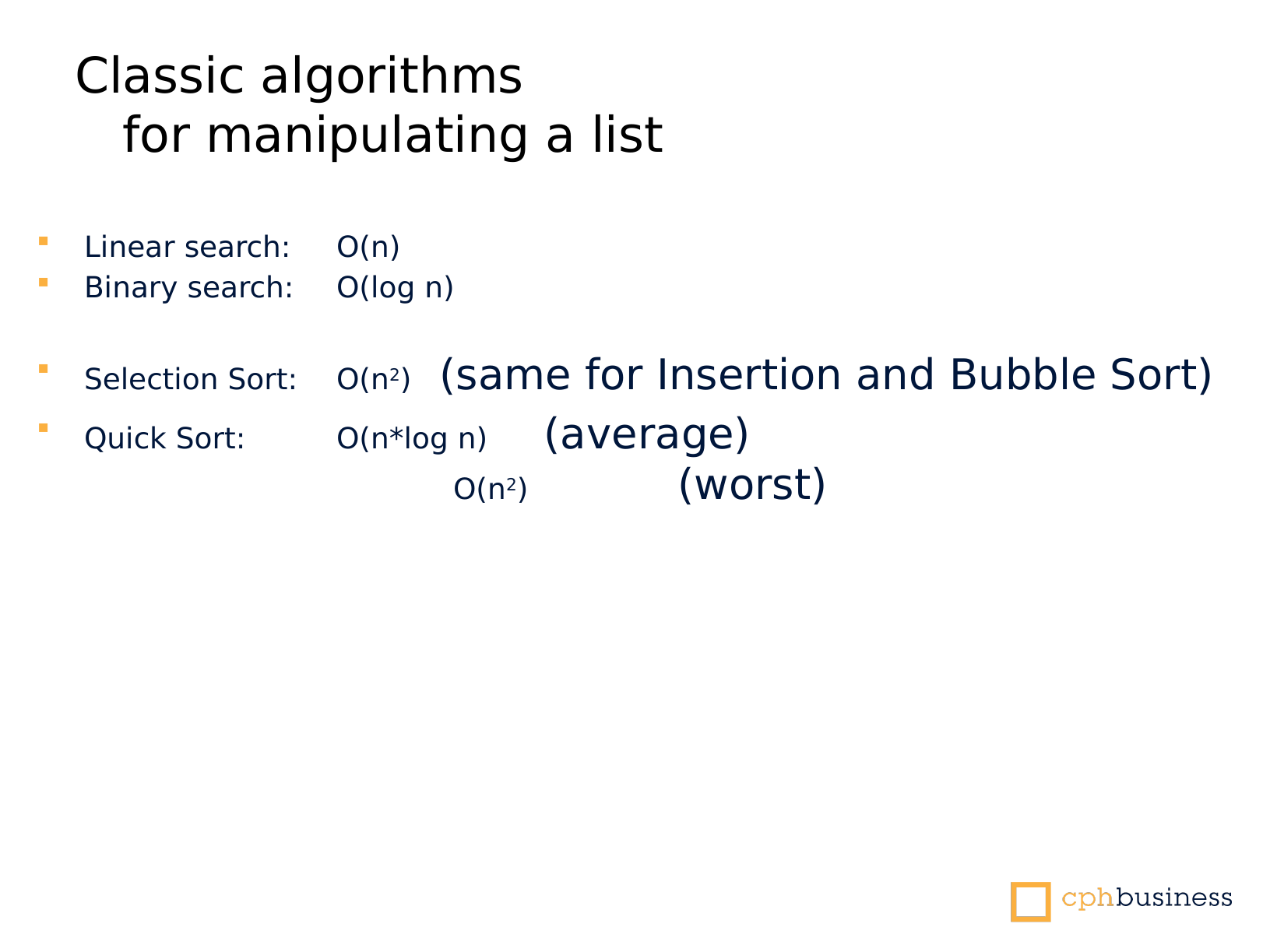

# Classic algorithms for manipulating a list
Linear search:	  O(n)
Binary search:	  O(log n)
Selection Sort:	  O(n2)   (same for Insertion and Bubble Sort)
Quick Sort: 	  O(n*log n)      (average)
			  O(n2)                (worst)